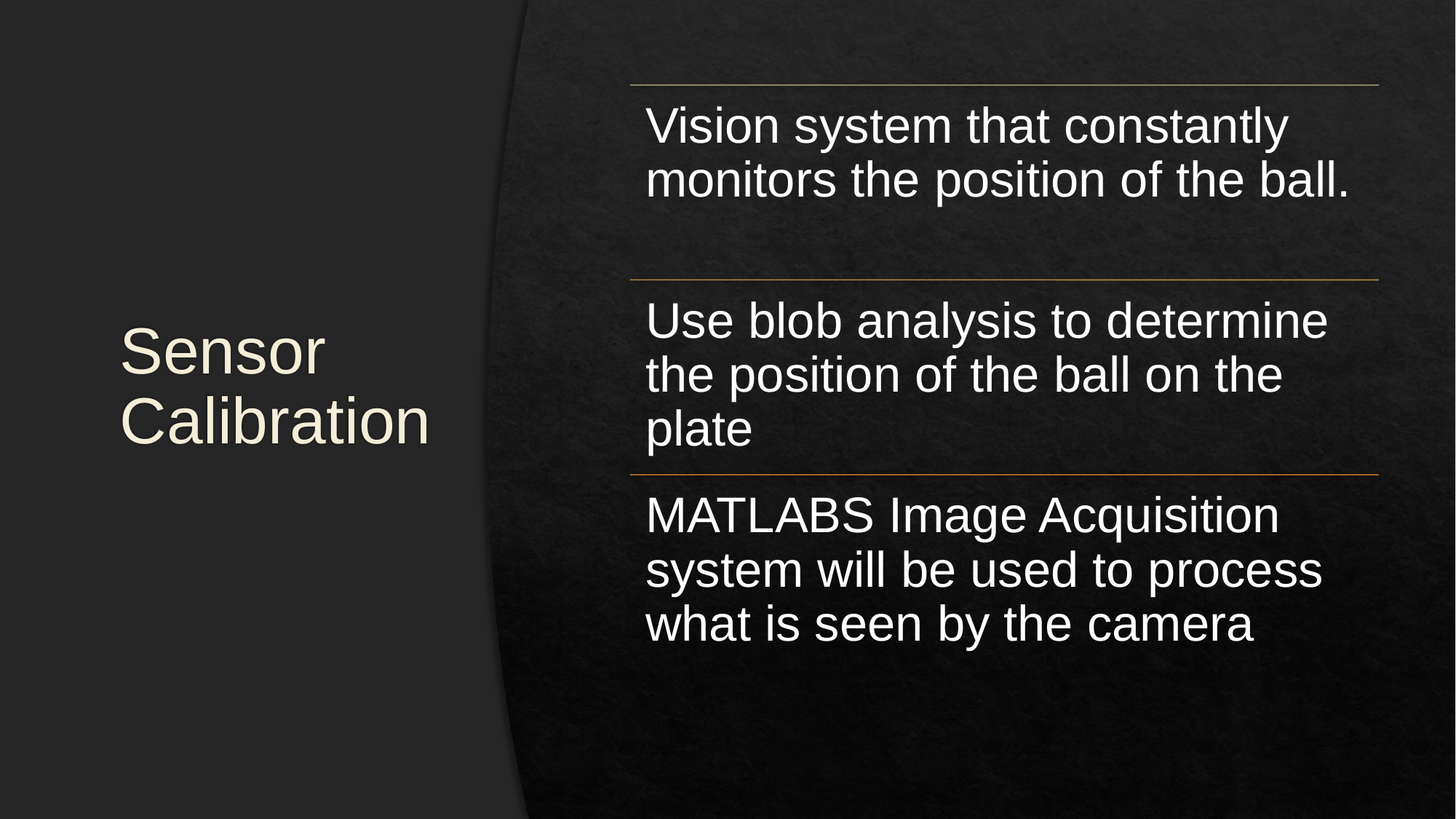

# Sensor Calibration
Vision system that constantly monitors the position of the ball.
Use blob analysis to determine the position of the ball on the plate
MATLABS Image Acquisition system will be used to process what is seen by the camera